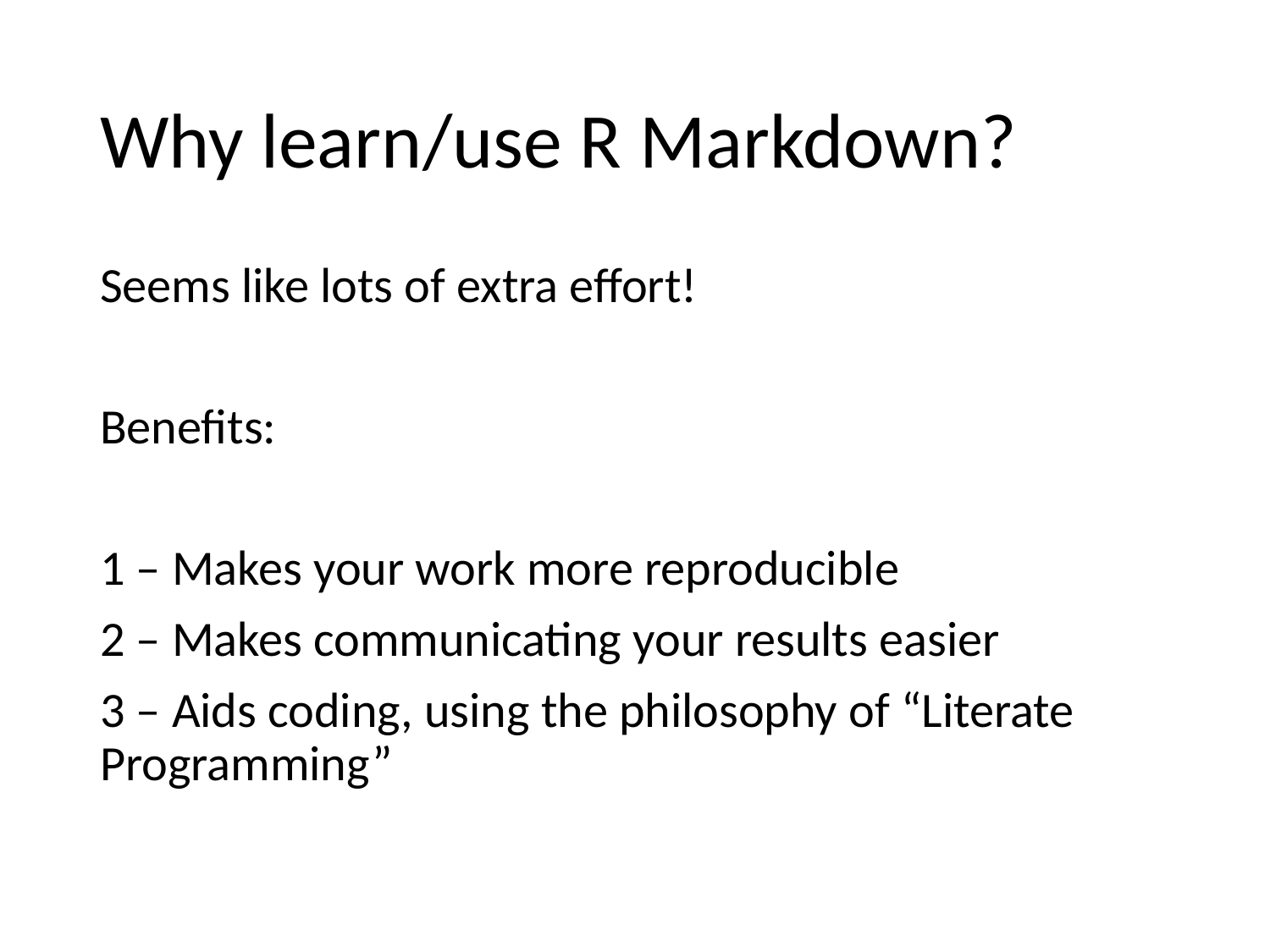

# Why learn/use R Markdown?
Seems like lots of extra effort!

Benefits:

1 – Makes your work more reproducible
2 – Makes communicating your results easier
3 – Aids coding, using the philosophy of “Literate Programming”